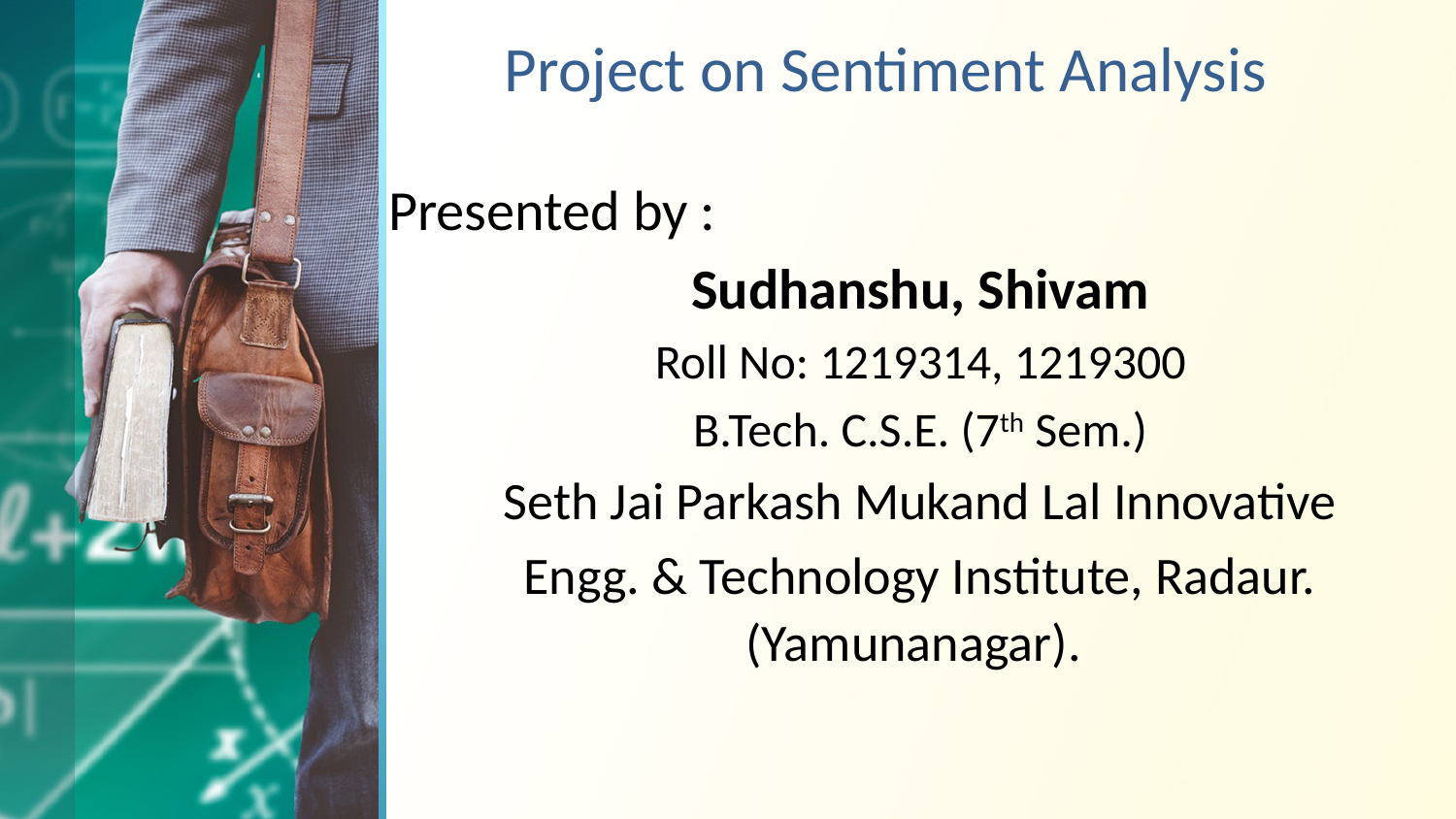

# Project on Sentiment Analysis
Presented by :
Sudhanshu, Shivam
Roll No: 1219314, 1219300
B.Tech. C.S.E. (7th Sem.)
Seth Jai Parkash Mukand Lal Innovative
Engg. & Technology Institute, Radaur. (Yamunanagar).